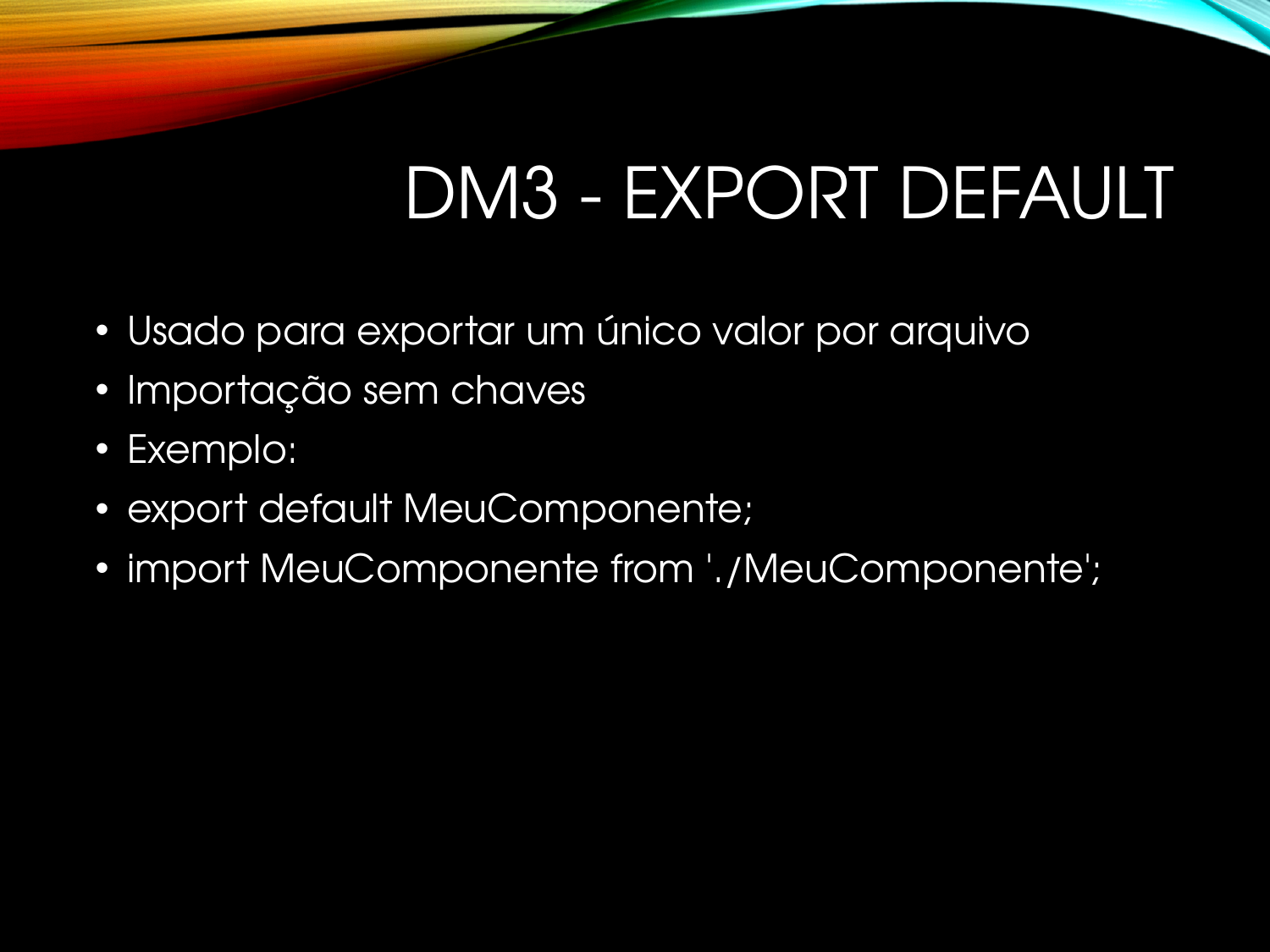

# DM3 - Export Default
Usado para exportar um único valor por arquivo
Importação sem chaves
Exemplo:
export default MeuComponente;
import MeuComponente from './MeuComponente';